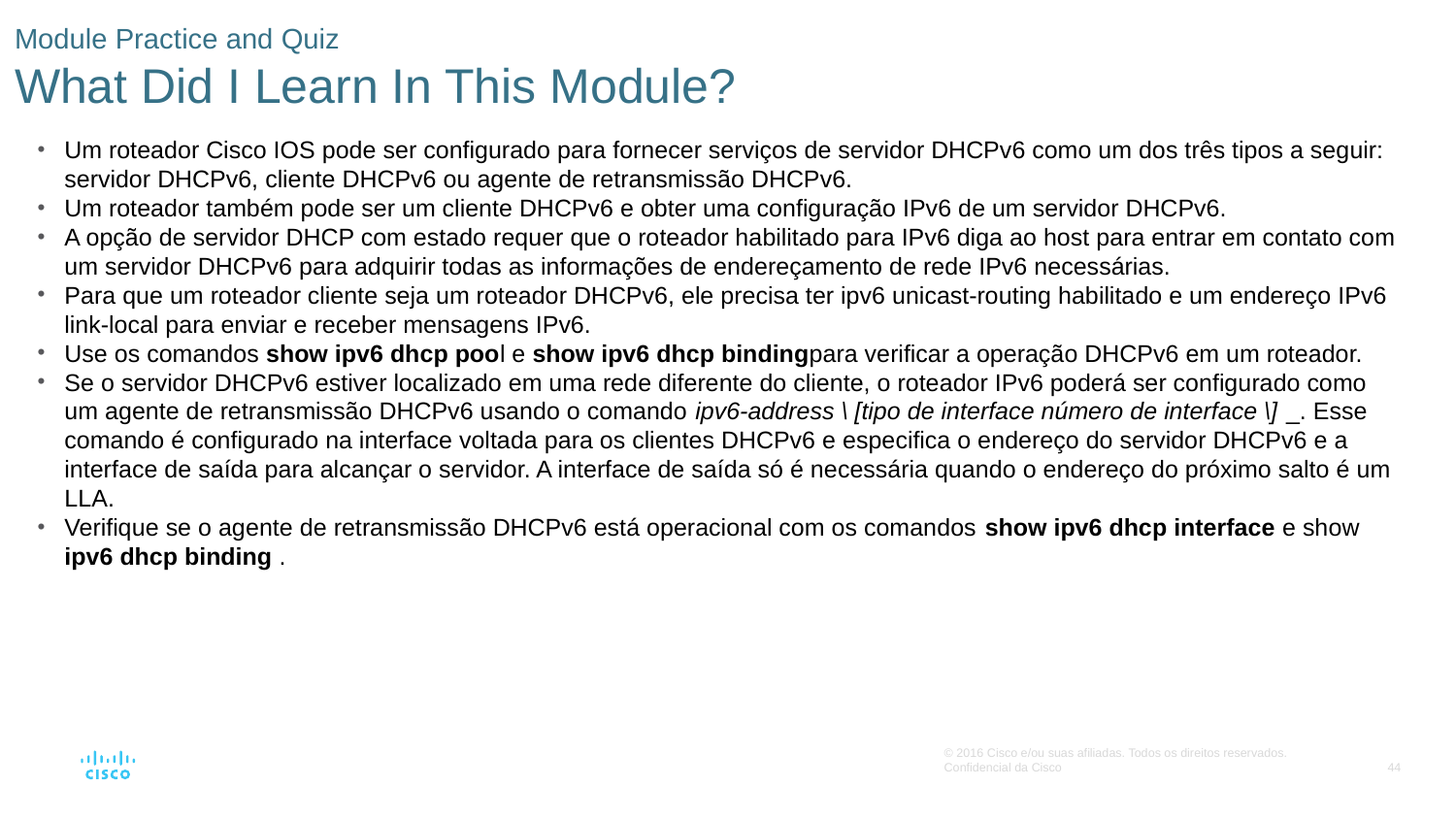

# Module Practice and Quiz What Did I Learn In This Module?
Um roteador Cisco IOS pode ser configurado para fornecer serviços de servidor DHCPv6 como um dos três tipos a seguir: servidor DHCPv6, cliente DHCPv6 ou agente de retransmissão DHCPv6.
Um roteador também pode ser um cliente DHCPv6 e obter uma configuração IPv6 de um servidor DHCPv6.
A opção de servidor DHCP com estado requer que o roteador habilitado para IPv6 diga ao host para entrar em contato com um servidor DHCPv6 para adquirir todas as informações de endereçamento de rede IPv6 necessárias.
Para que um roteador cliente seja um roteador DHCPv6, ele precisa ter ipv6 unicast-routing habilitado e um endereço IPv6 link-local para enviar e receber mensagens IPv6.
Use os comandos show ipv6 dhcp pool e show ipv6 dhcp bindingpara verificar a operação DHCPv6 em um roteador.
Se o servidor DHCPv6 estiver localizado em uma rede diferente do cliente, o roteador IPv6 poderá ser configurado como um agente de retransmissão DHCPv6 usando o comando ipv6-address \ [tipo de interface número de interface \] _. Esse comando é configurado na interface voltada para os clientes DHCPv6 e especifica o endereço do servidor DHCPv6 e a interface de saída para alcançar o servidor. A interface de saída só é necessária quando o endereço do próximo salto é um LLA.
Verifique se o agente de retransmissão DHCPv6 está operacional com os comandos show ipv6 dhcp interface e show ipv6 dhcp binding .